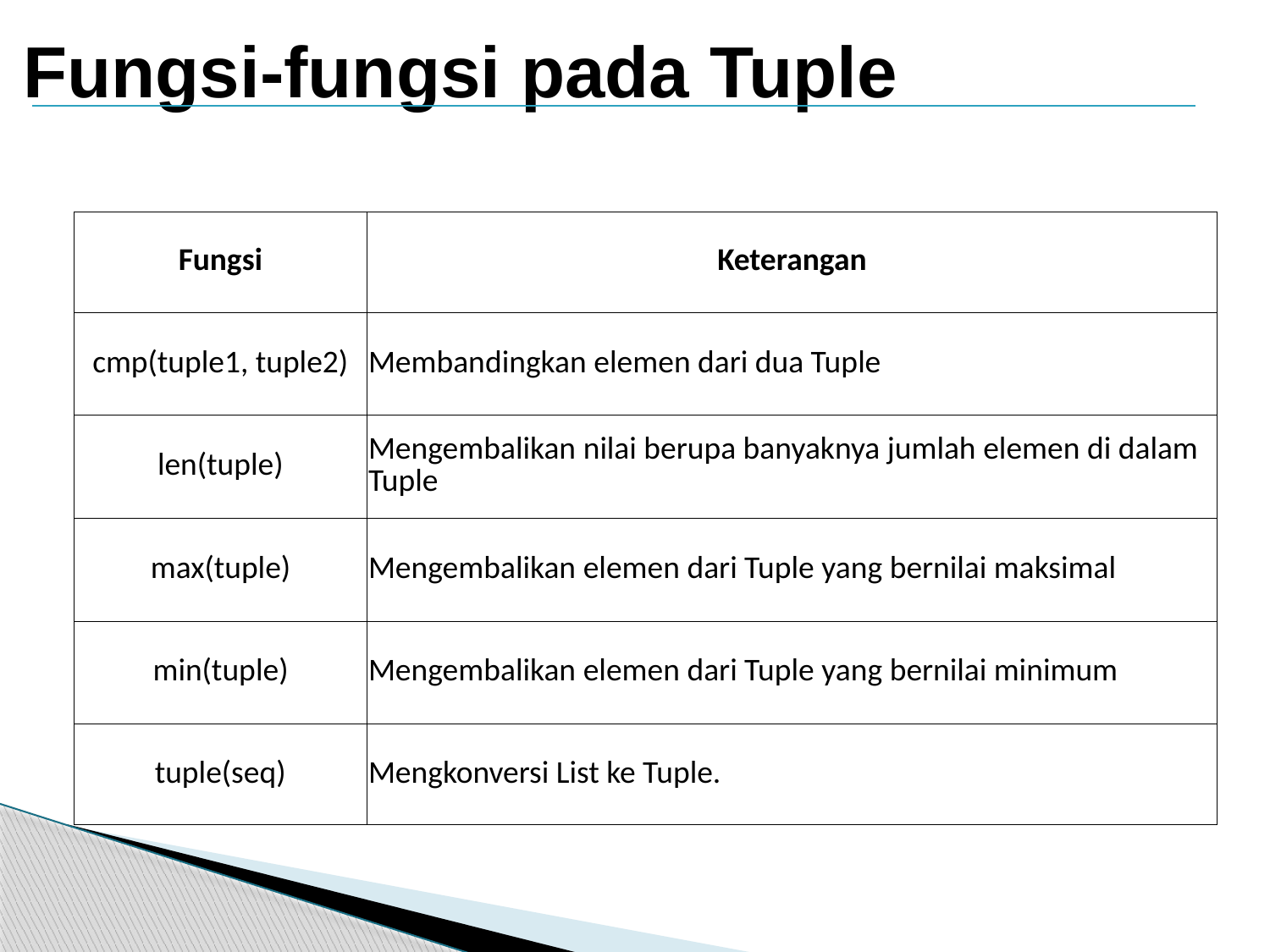

# Fungsi-fungsi pada Tuple
| Fungsi | Keterangan |
| --- | --- |
| cmp(tuple1, tuple2) | Membandingkan elemen dari dua Tuple |
| len(tuple) | Mengembalikan nilai berupa banyaknya jumlah elemen di dalam Tuple |
| max(tuple) | Mengembalikan elemen dari Tuple yang bernilai maksimal |
| min(tuple) | Mengembalikan elemen dari Tuple yang bernilai minimum |
| tuple(seq) | Mengkonversi List ke Tuple. |